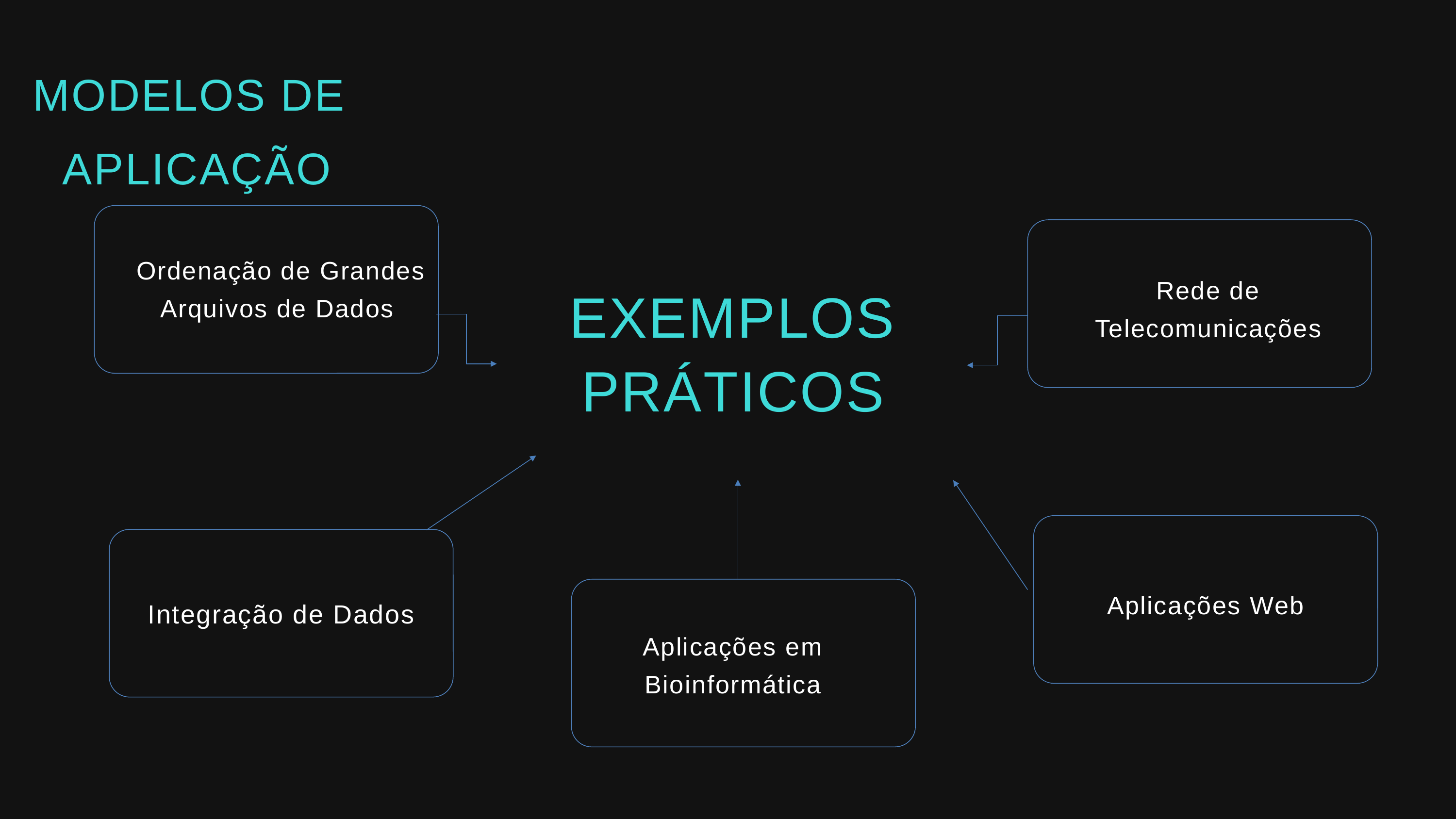

MODELOS DE  APLICAÇÃO

Ordenação de Grandes Arquivos de Dados
Rede de Telecomunicações
EXEMPLOS PRÁTICOS

Aplicações Web
Integração de Dados
Aplicações em Bioinformática